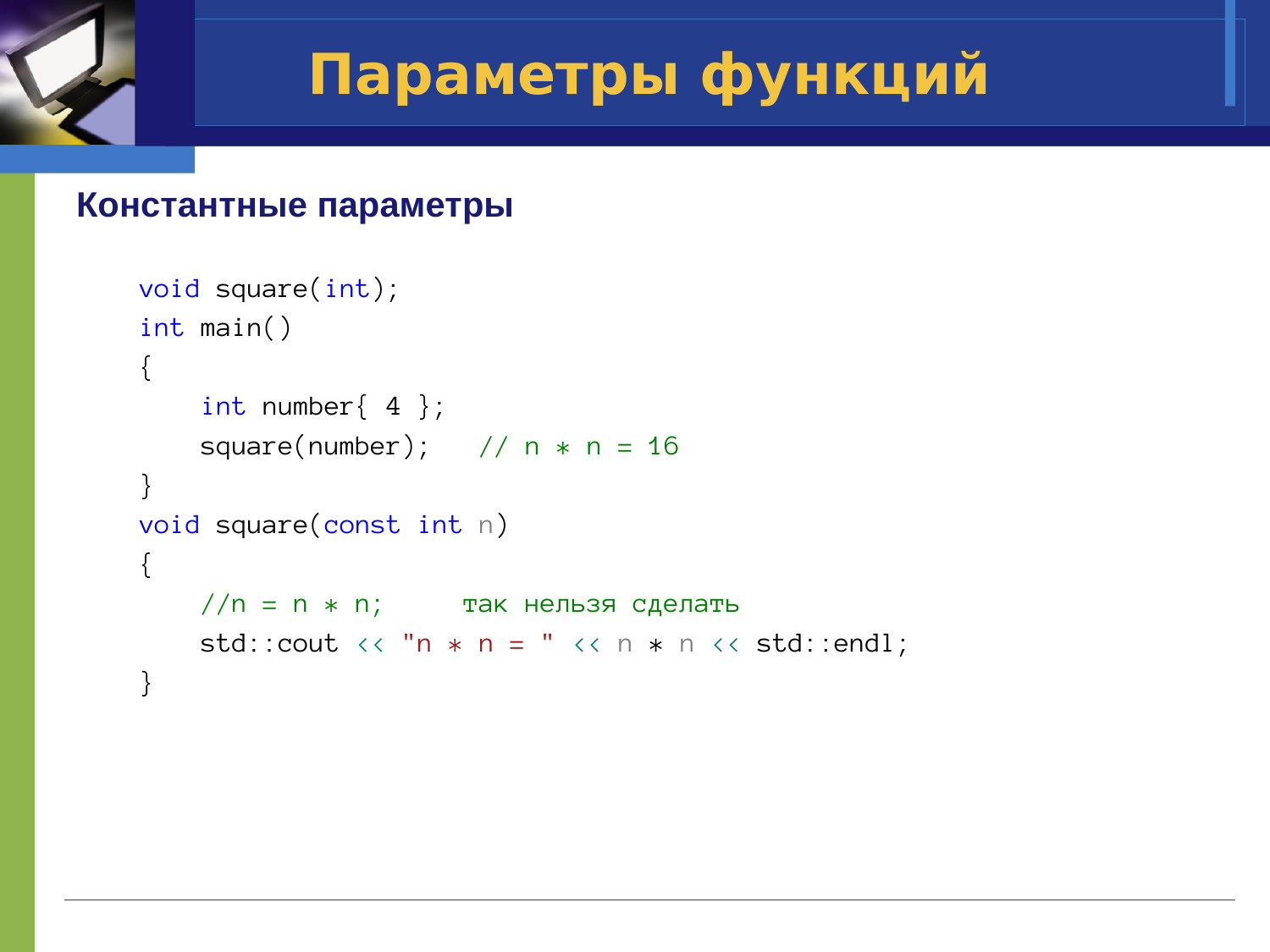

# Параметры функций
Константные параметры

void square(int);
int main()
{
    int number{ 4 };
    square(number);   // n * n = 16
}
void square(const int n)
{
    //n = n * n;     так нельзя сделать
    std::cout << "n * n = " << n * n << std::endl;
}